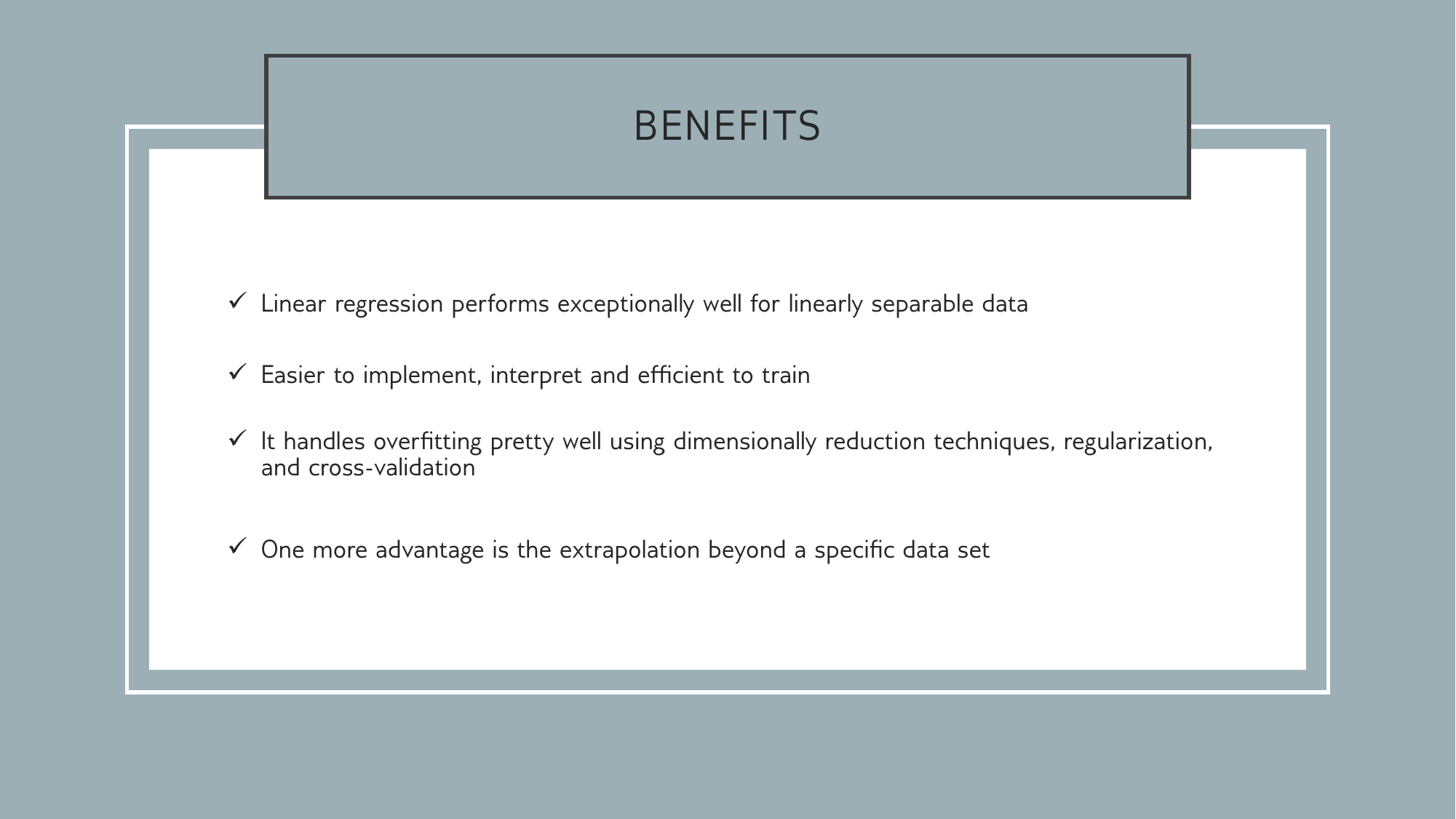

# BENEFITS

| Linear regression performs exceptionally well for linearly separable data |
| --- |
| Easier to implement, interpret and efficient to train |
| It handles overfitting pretty well using dimensionally reduction techniques, regularization, and cross-validation |
| One more advantage is the extrapolation beyond a specific data set |